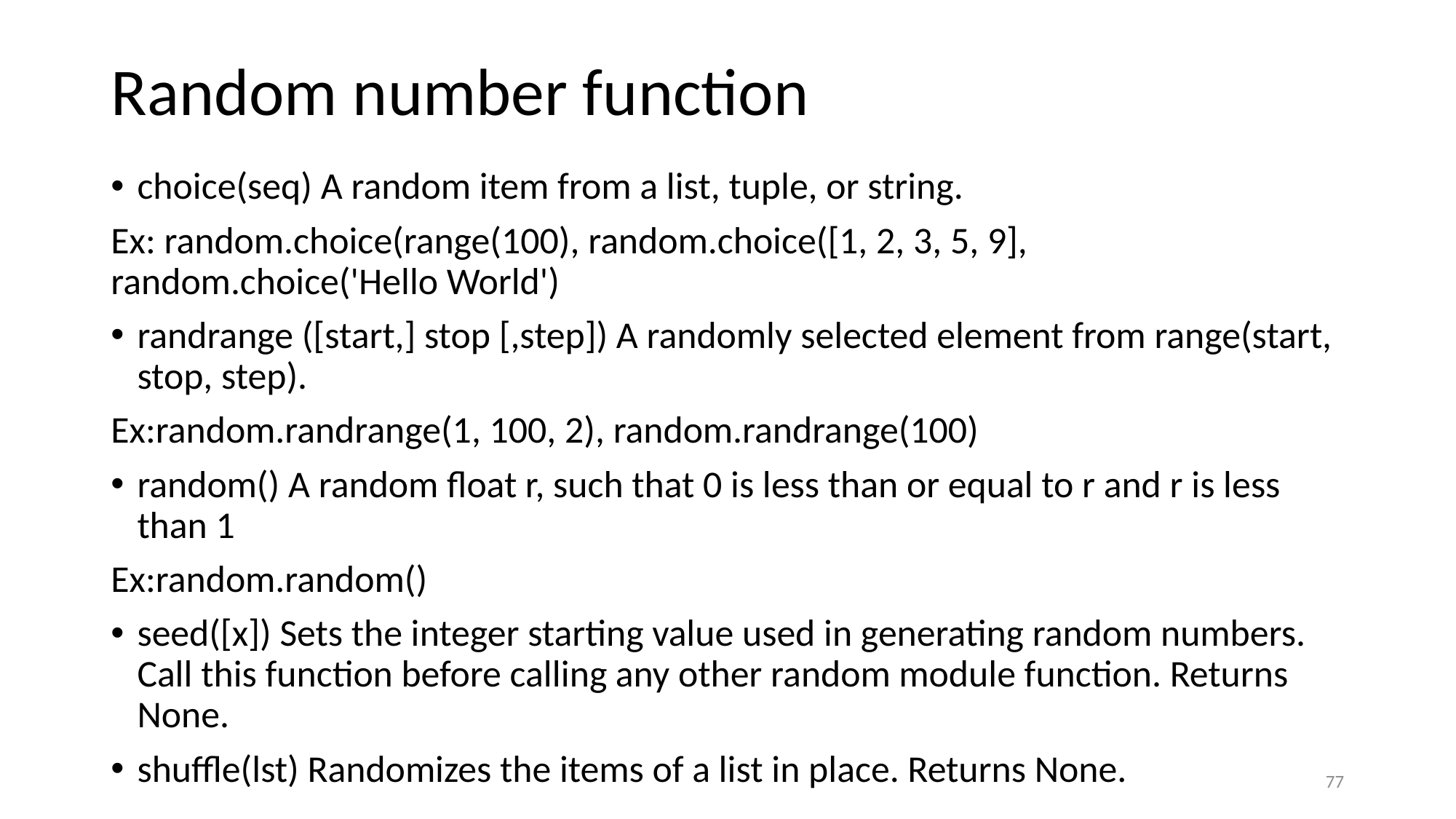

# Random number function
choice(seq) A random item from a list, tuple, or string.
Ex: random.choice(range(100), random.choice([1, 2, 3, 5, 9], random.choice('Hello World')
randrange ([start,] stop [,step]) A randomly selected element from range(start, stop, step).
Ex:random.randrange(1, 100, 2), random.randrange(100)
random() A random float r, such that 0 is less than or equal to r and r is less than 1
Ex:random.random()
seed([x]) Sets the integer starting value used in generating random numbers. Call this function before calling any other random module function. Returns None.
shuffle(lst) Randomizes the items of a list in place. Returns None.

77